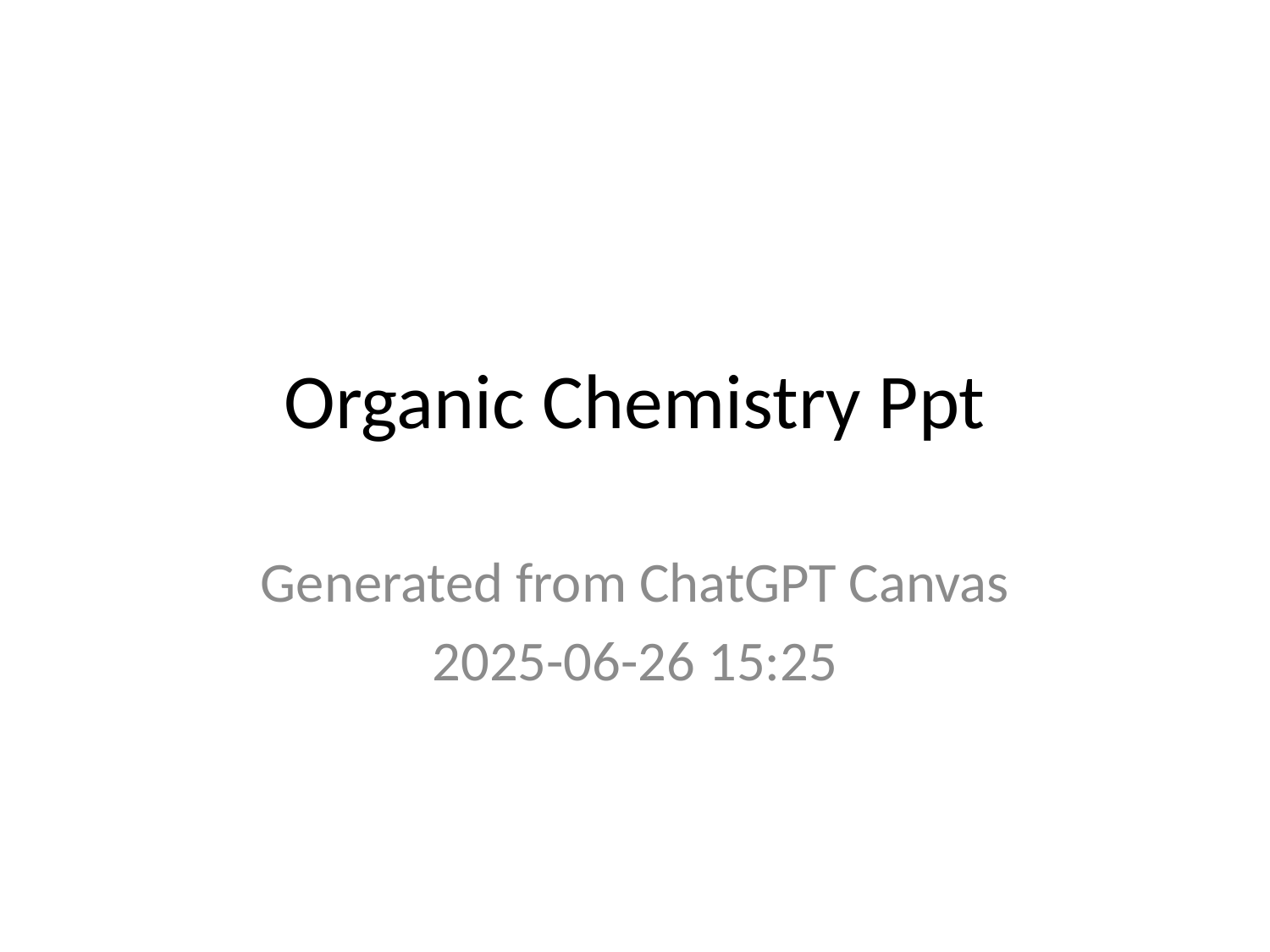

# Organic Chemistry Ppt
Generated from ChatGPT Canvas
2025-06-26 15:25